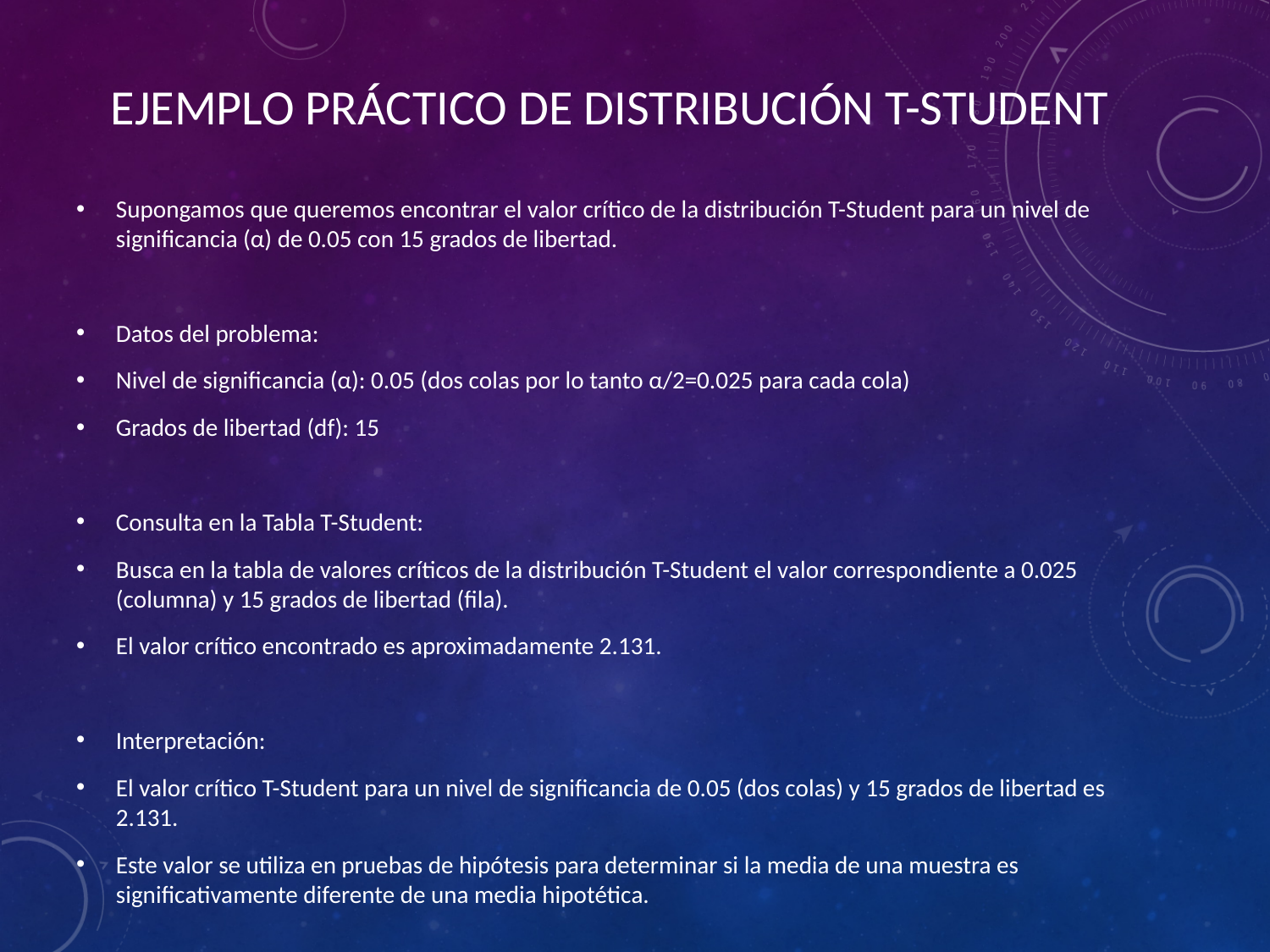

# Ejemplo Práctico de Distribución T-Student
Supongamos que queremos encontrar el valor crítico de la distribución T-Student para un nivel de significancia (α) de 0.05 con 15 grados de libertad.

Datos del problema:
Nivel de significancia (α): 0.05 (dos colas por lo tanto α/2=0.025 para cada cola)
Grados de libertad (df): 15

Consulta en la Tabla T-Student:
Busca en la tabla de valores críticos de la distribución T-Student el valor correspondiente a 0.025 (columna) y 15 grados de libertad (fila).
El valor crítico encontrado es aproximadamente 2.131.

Interpretación:
El valor crítico T-Student para un nivel de significancia de 0.05 (dos colas) y 15 grados de libertad es 2.131.
Este valor se utiliza en pruebas de hipótesis para determinar si la media de una muestra es significativamente diferente de una media hipotética.